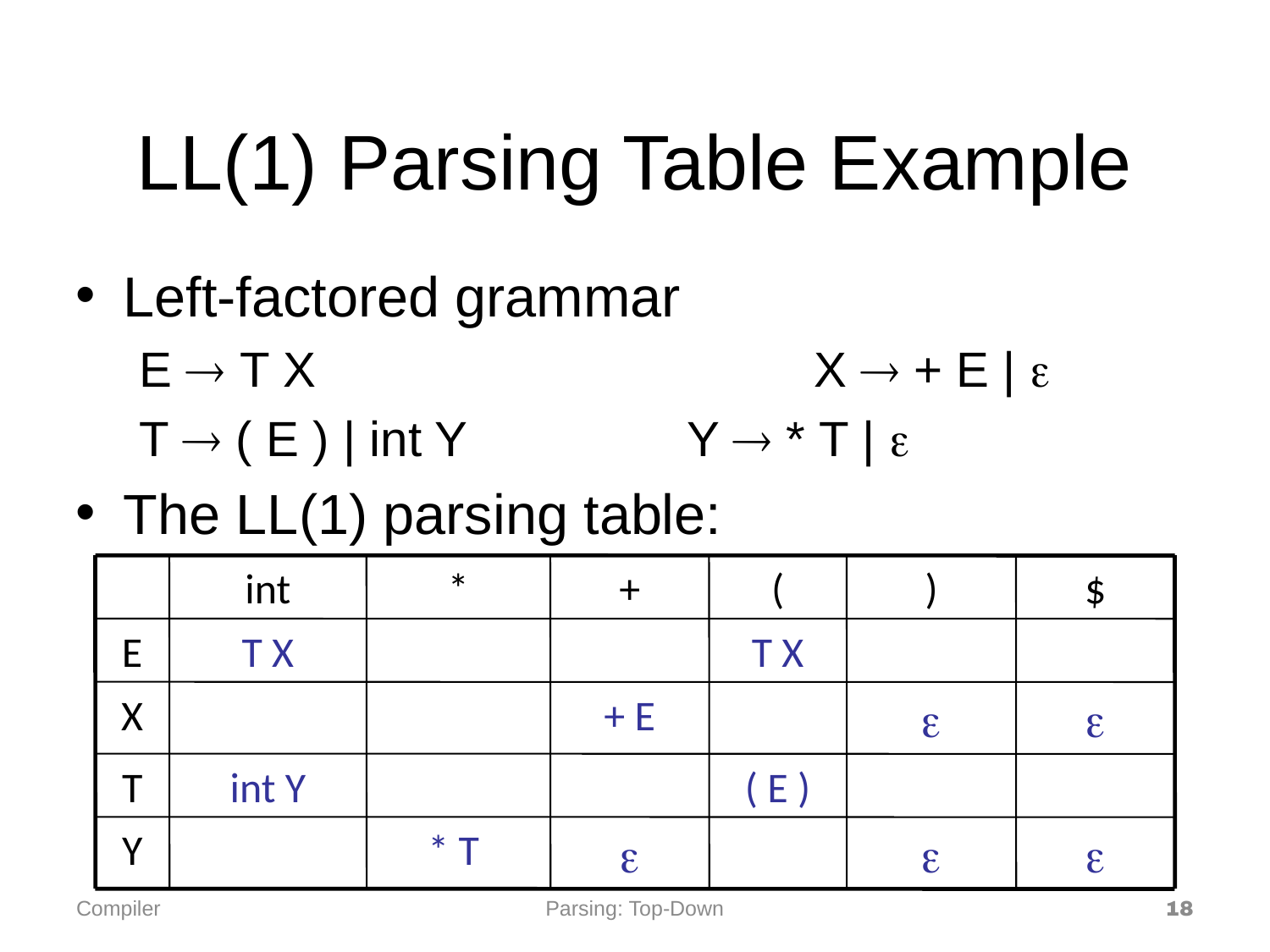

# LL(1) Parsing Table Example
Left-factored grammar
E → T X				X → + E | ε
T → ( E ) | int Y		Y → * T | ε
The LL(1) parsing table:

int

*

+

(

)

$

E

T X

T X

X

+ E

ε
ε
T

int Y

( E )

Y

* T
ε

ε
ε

Parsing: Top-Down
18
Compiler